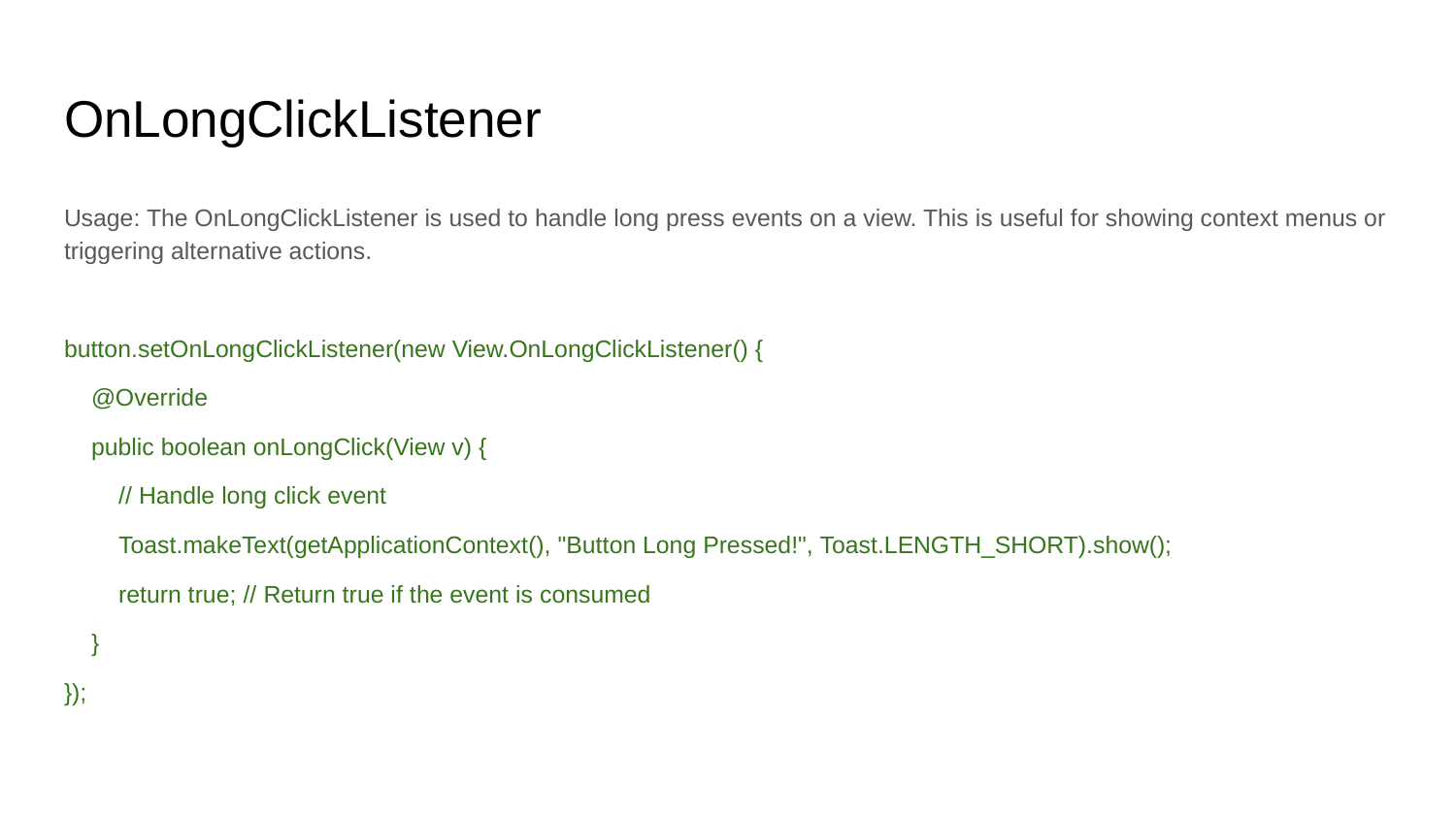

# OnLongClickListener
Usage: The OnLongClickListener is used to handle long press events on a view. This is useful for showing context menus or triggering alternative actions.

button.setOnLongClickListener(new View.OnLongClickListener() {
    @Override
    public boolean onLongClick(View v) {
        // Handle long click event
        Toast.makeText(getApplicationContext(), "Button Long Pressed!", Toast.LENGTH_SHORT).show();
        return true; // Return true if the event is consumed
    }
});